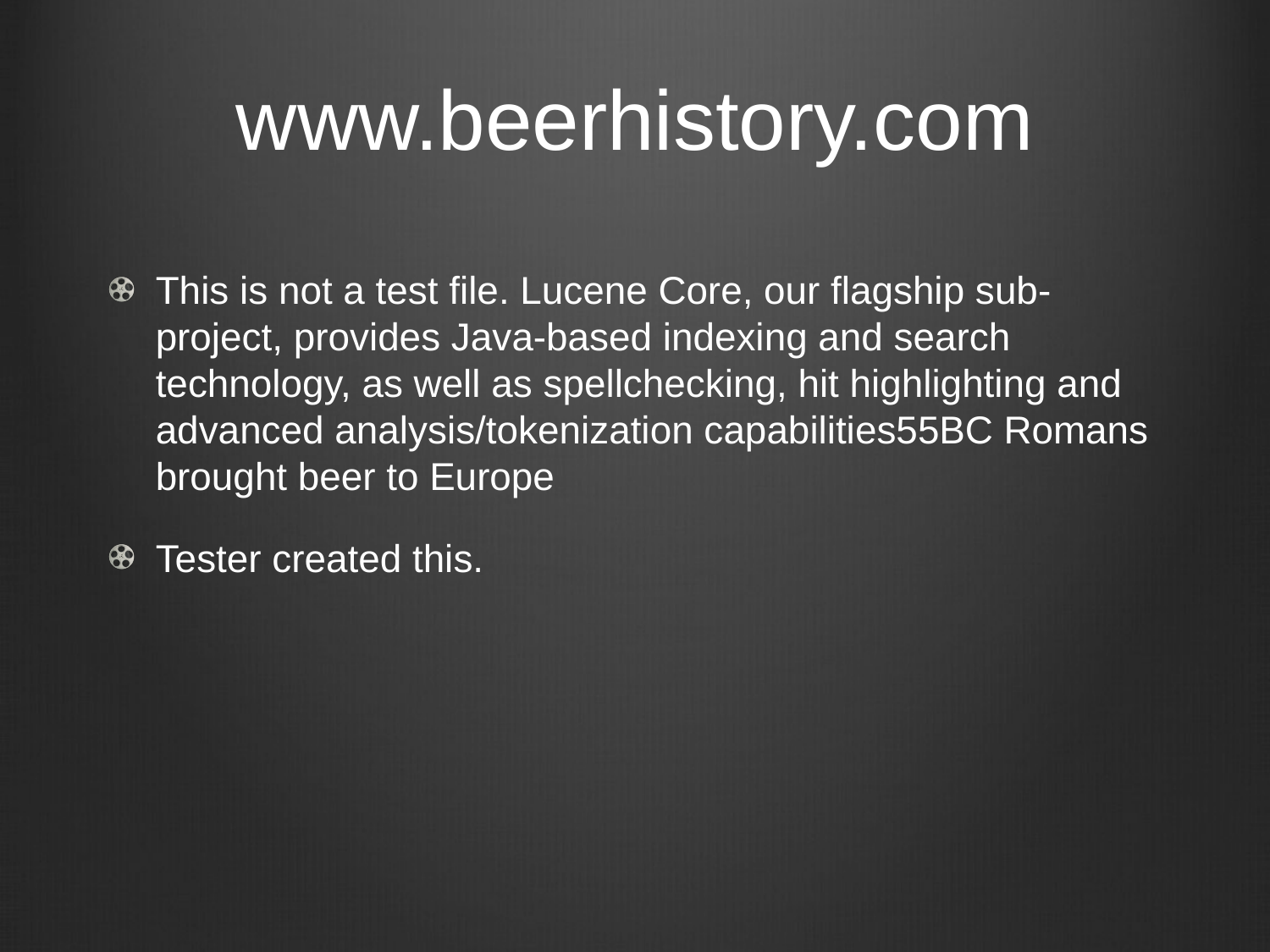

# www.beerhistory.com
This is not a test file. Lucene Core, our flagship sub-project, provides Java-based indexing and search technology, as well as spellchecking, hit highlighting and advanced analysis/tokenization capabilities55BC Romans brought beer to Europe
Tester created this.